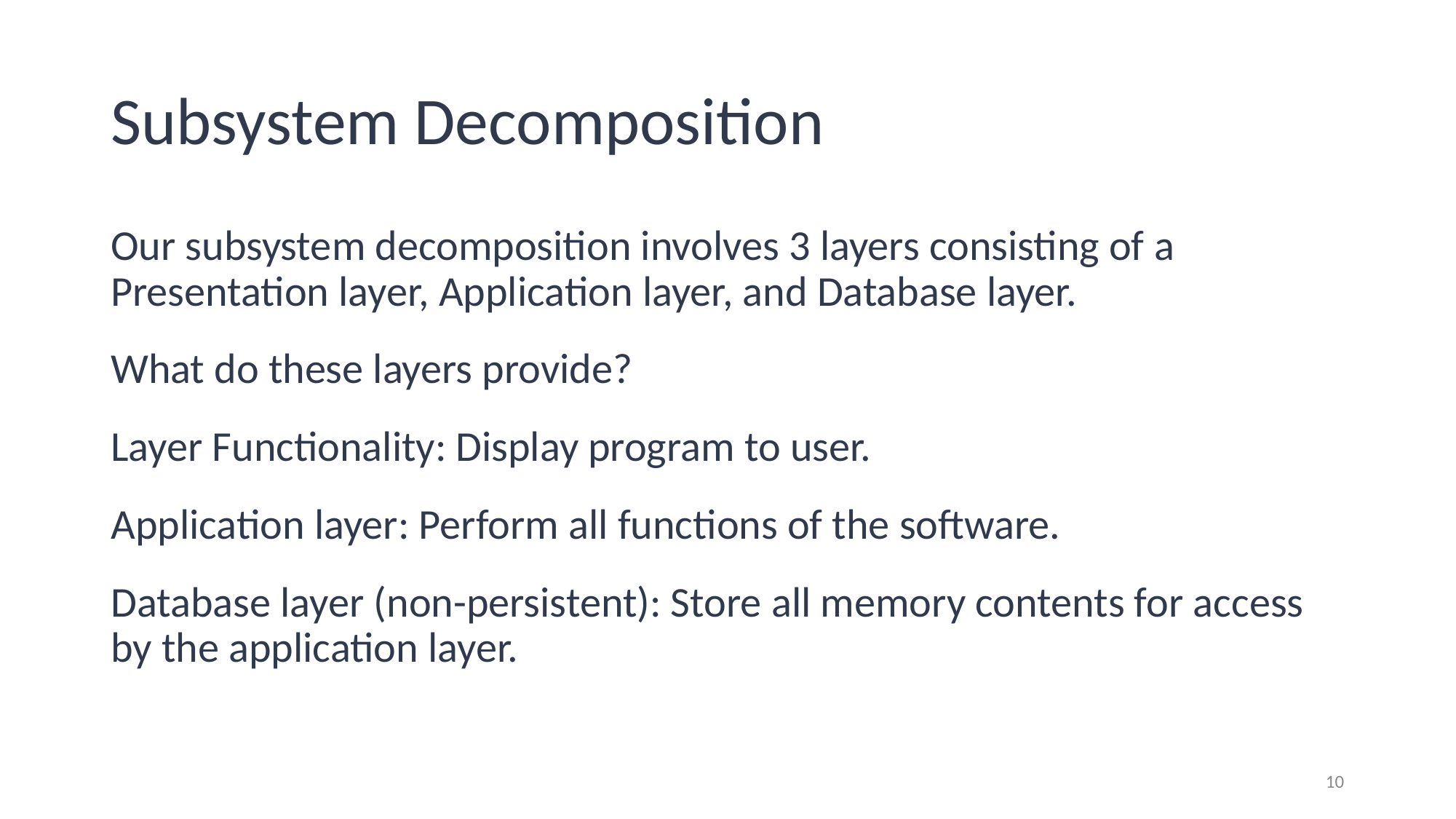

# Subsystem Decomposition
Our subsystem decomposition involves 3 layers consisting of a Presentation layer, Application layer, and Database layer.
What do these layers provide?
Layer Functionality: Display program to user.
Application layer: Perform all functions of the software.
Database layer (non-persistent): Store all memory contents for access by the application layer.

10